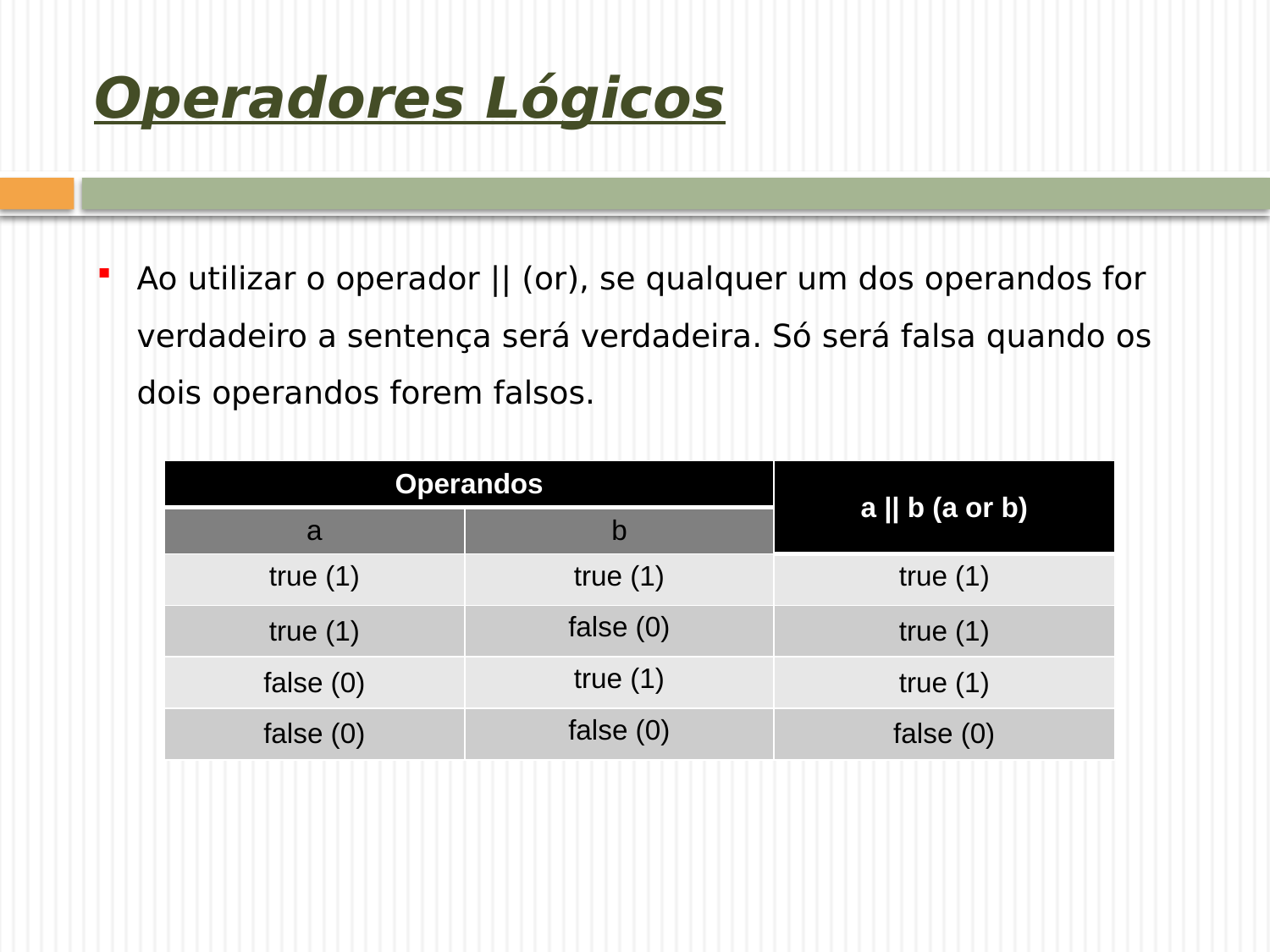

# Operadores Lógicos
Ao utilizar o operador || (or), se qualquer um dos operandos for verdadeiro a sentença será verdadeira. Só será falsa quando os dois operandos forem falsos.
| Operandos |  | a || b (a or b) |
| --- | --- | --- |
| a | b |  |
| true (1) | true (1) | true (1) |
| true (1) | false (0) | true (1) |
| false (0) | true (1) | true (1) |
| false (0) | false (0) | false (0) |